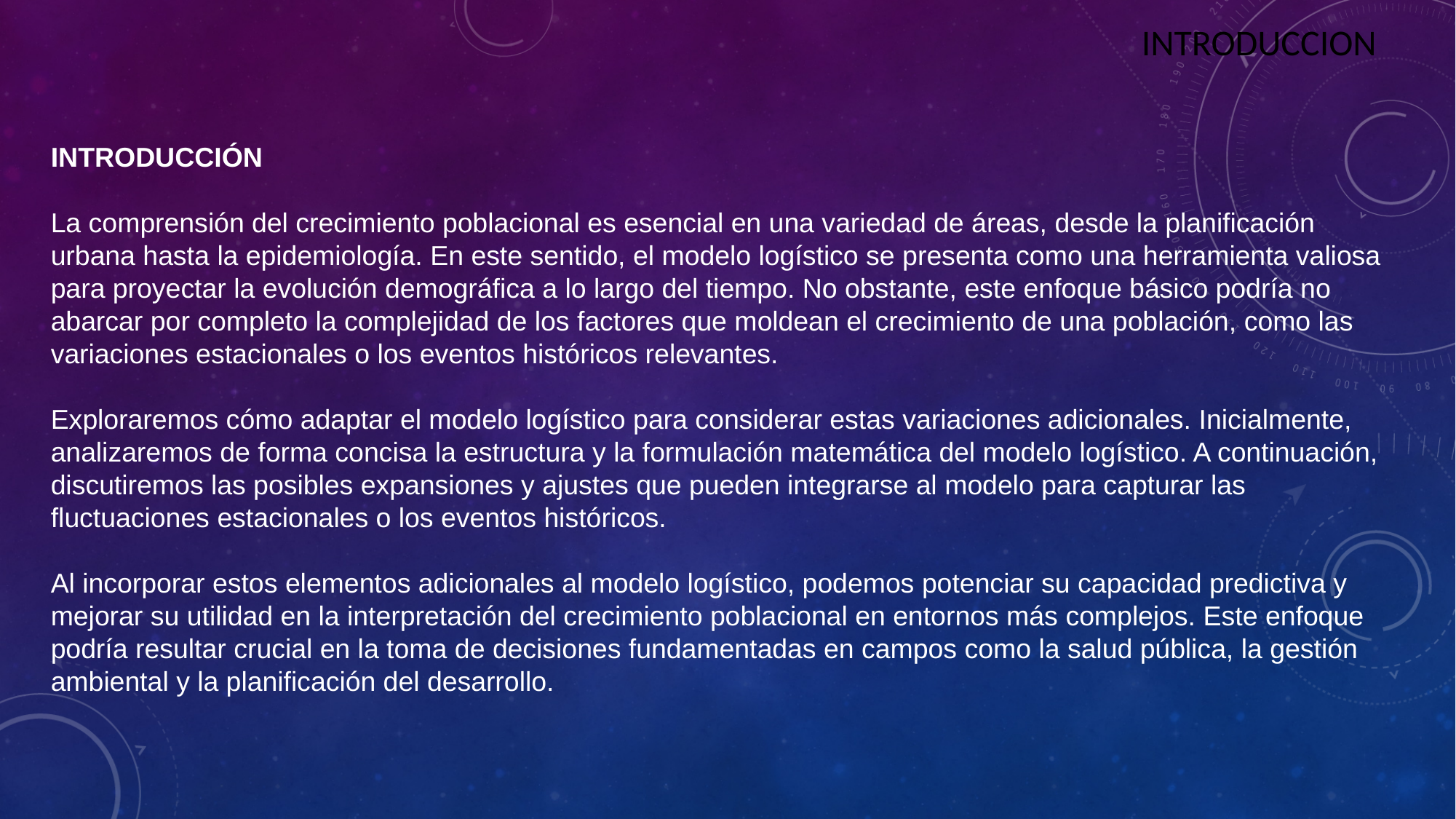

INTRODUCCION
INTRODUCCIÓN

La comprensión del crecimiento poblacional es esencial en una variedad de áreas, desde la planificación urbana hasta la epidemiología. En este sentido, el modelo logístico se presenta como una herramienta valiosa para proyectar la evolución demográfica a lo largo del tiempo. No obstante, este enfoque básico podría no abarcar por completo la complejidad de los factores que moldean el crecimiento de una población, como las variaciones estacionales o los eventos históricos relevantes.

Exploraremos cómo adaptar el modelo logístico para considerar estas variaciones adicionales. Inicialmente, analizaremos de forma concisa la estructura y la formulación matemática del modelo logístico. A continuación, discutiremos las posibles expansiones y ajustes que pueden integrarse al modelo para capturar las fluctuaciones estacionales o los eventos históricos.

Al incorporar estos elementos adicionales al modelo logístico, podemos potenciar su capacidad predictiva y mejorar su utilidad en la interpretación del crecimiento poblacional en entornos más complejos. Este enfoque podría resultar crucial en la toma de decisiones fundamentadas en campos como la salud pública, la gestión ambiental y la planificación del desarrollo.

2